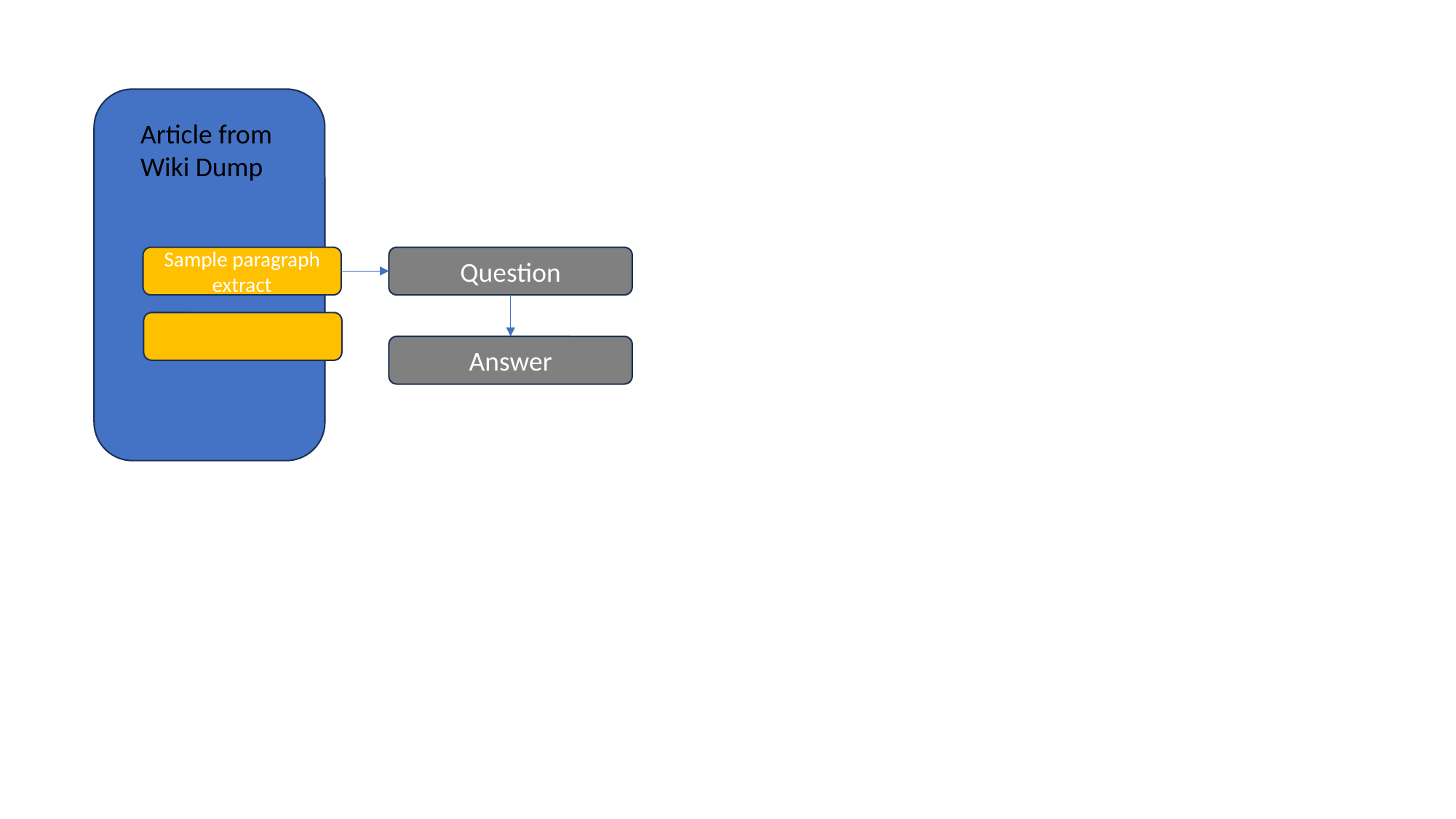

Article from
Wiki Dump
Sample paragraph extract
Question

Answer